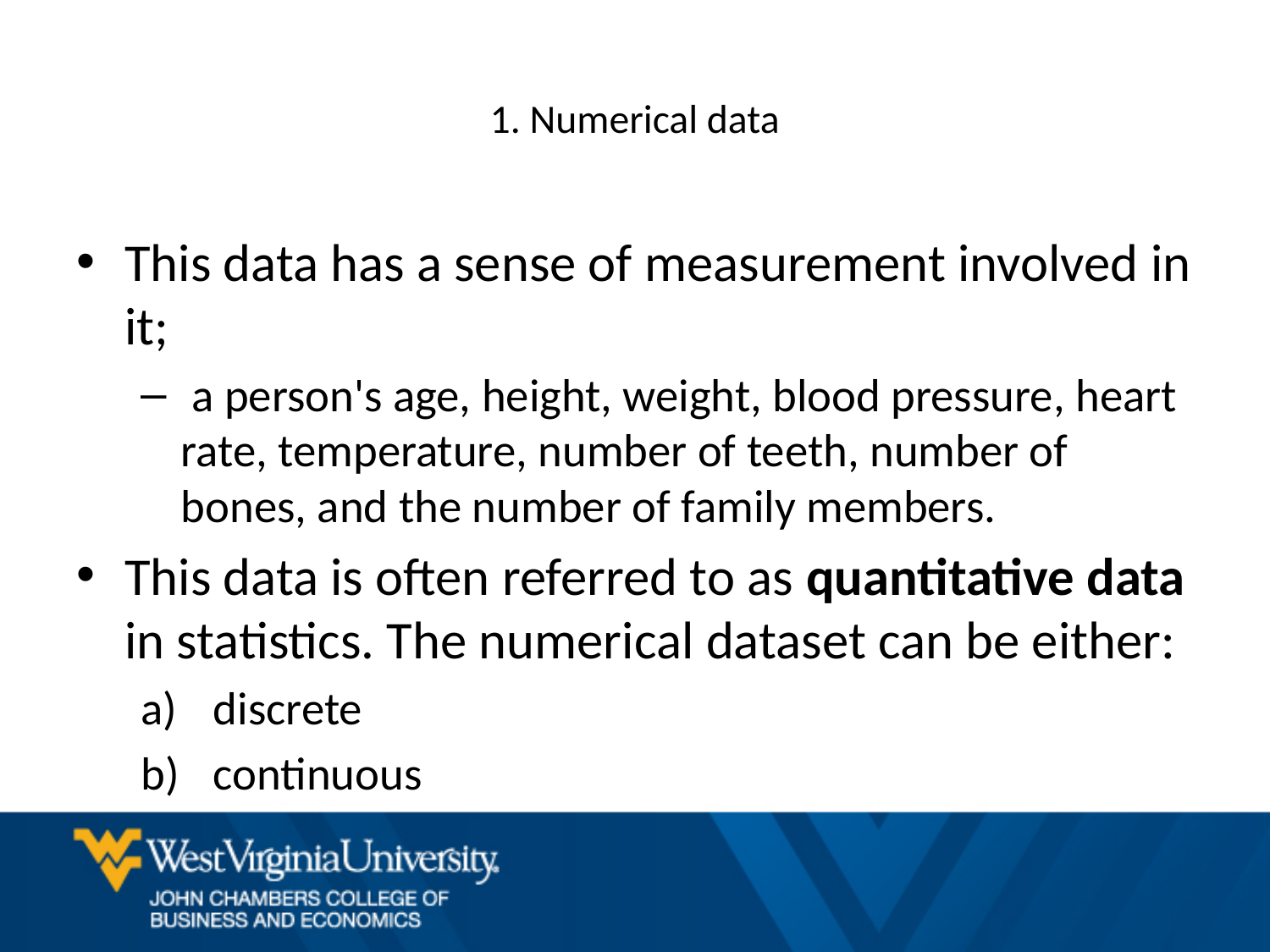

# 1. Numerical data
This data has a sense of measurement involved in it;
 a person's age, height, weight, blood pressure, heart rate, temperature, number of teeth, number of bones, and the number of family members.
This data is often referred to as quantitative data in statistics. The numerical dataset can be either:
discrete
continuous